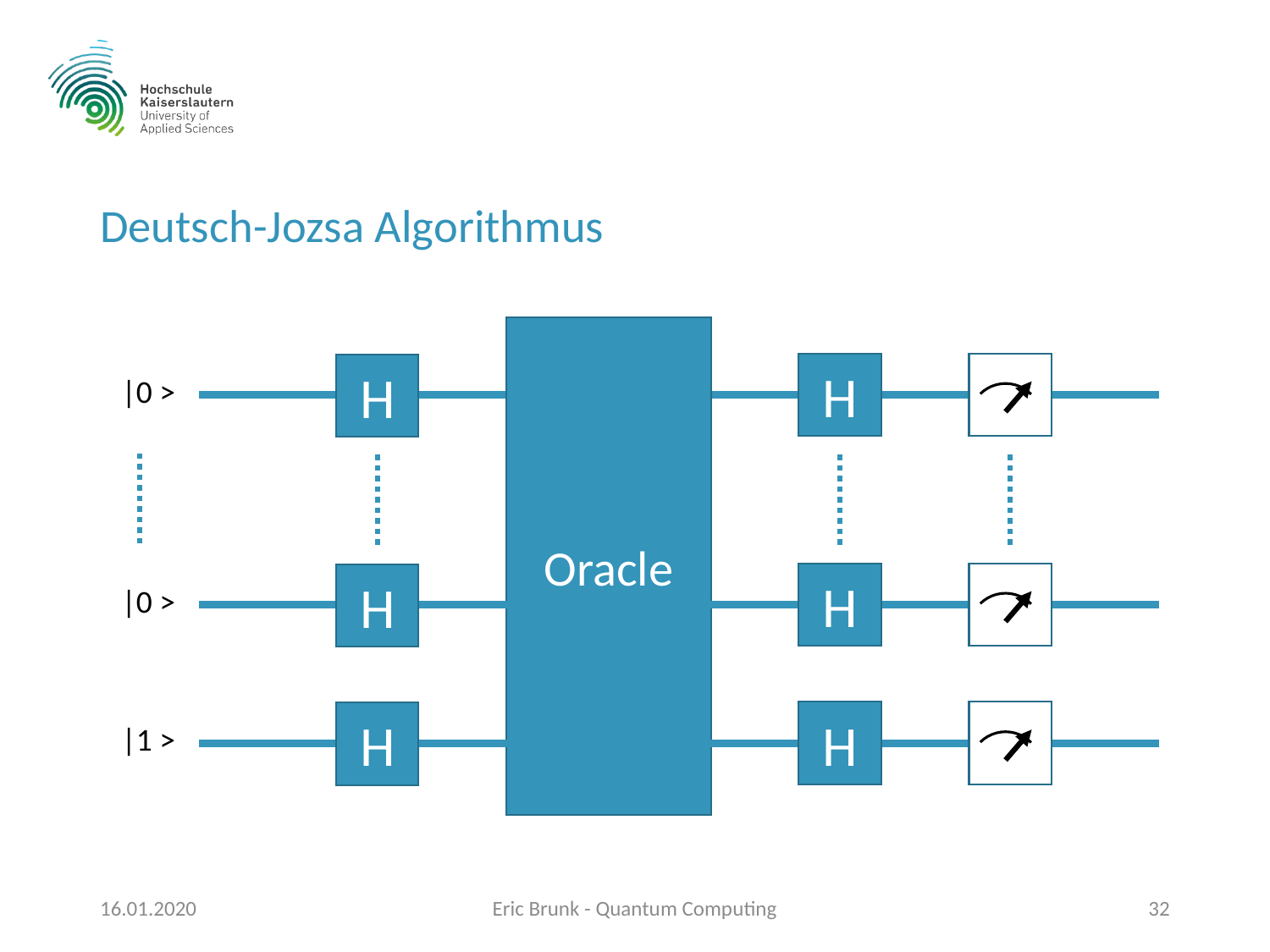

# Deutsch-Jozsa Algorithmus
Oracle
H

H
|0 >
H

H
|0 >
H

H
|1 >
16.01.2020
Eric Brunk - Quantum Computing
32